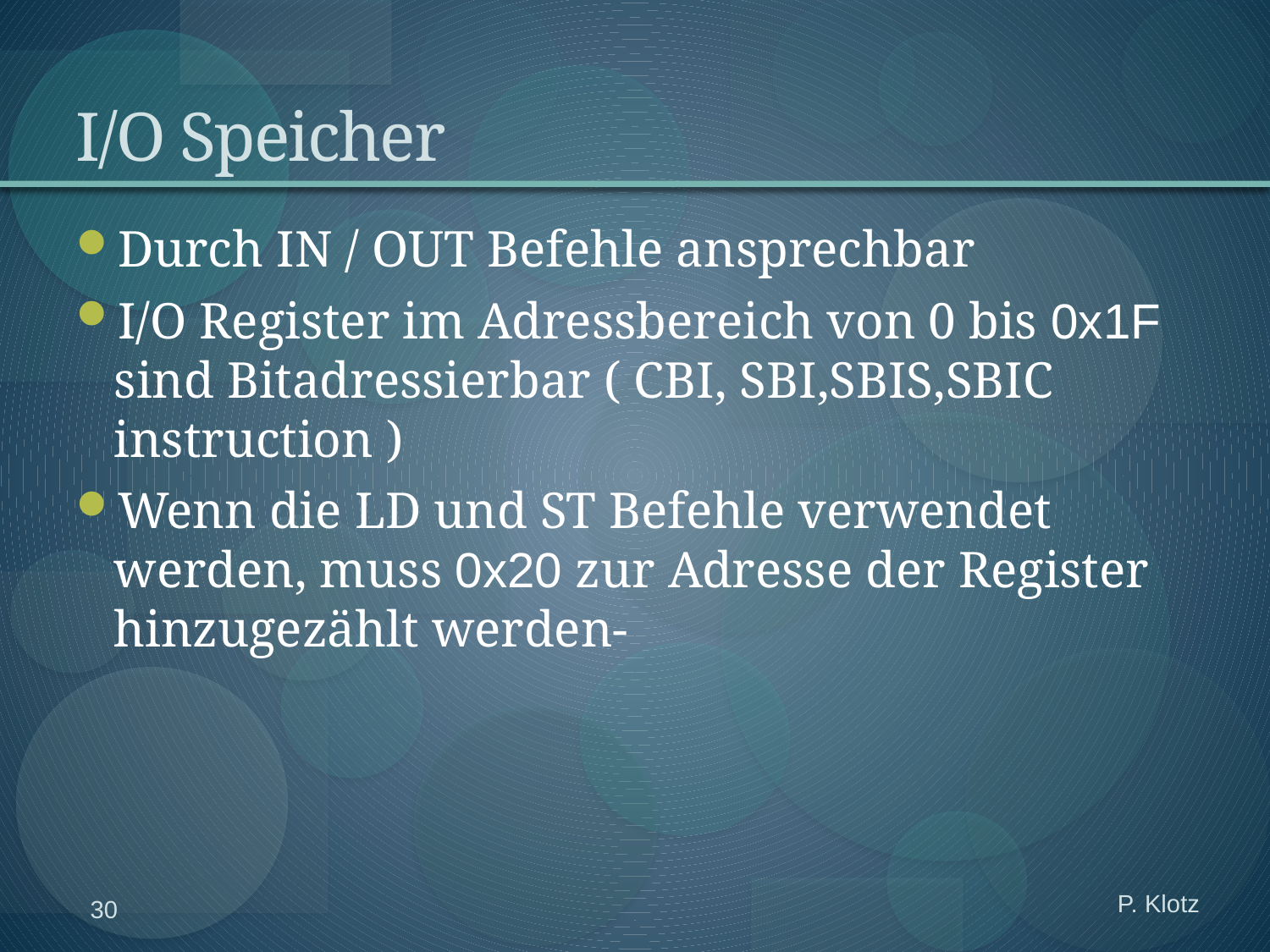

# I/O Speicher
Durch IN / OUT Befehle ansprechbar
I/O Register im Adressbereich von 0 bis 0x1F sind Bitadressierbar ( CBI, SBI,SBIS,SBIC instruction )
Wenn die LD und ST Befehle verwendet werden, muss 0x20 zur Adresse der Register hinzugezählt werden-
P. Klotz
30